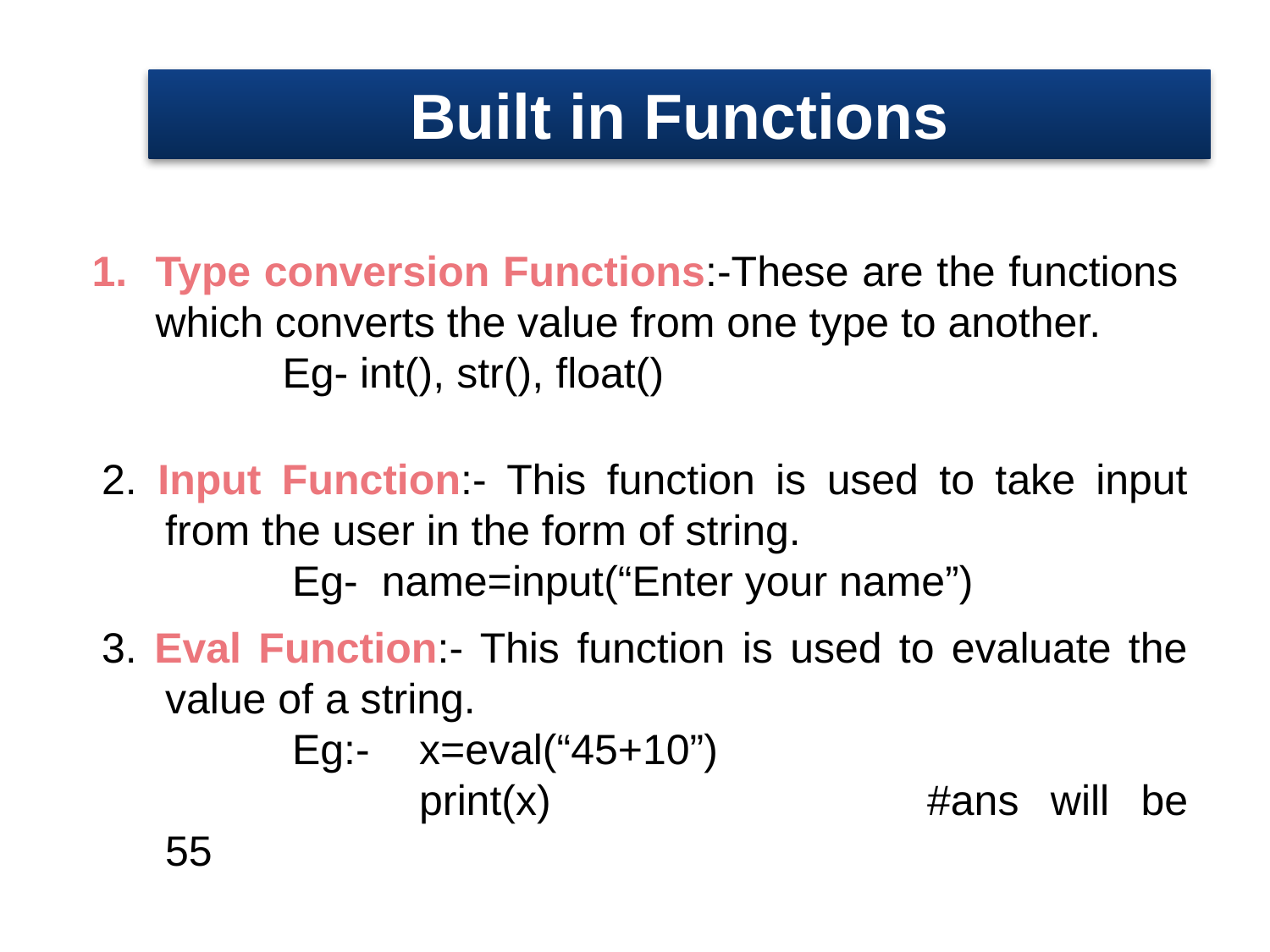

# Built in Functions
Type conversion Functions:-These are the functions which converts the value from one type to another.
		Eg- int(), str(), float()
2. Input Function:- This function is used to take input from the user in the form of string.
		Eg-  name=input(“Enter your name”)
3. Eval Function:- This function is used to evaluate the value of a string.
		Eg:- 	x=eval(“45+10”)
			print(x)			#ans will be 55